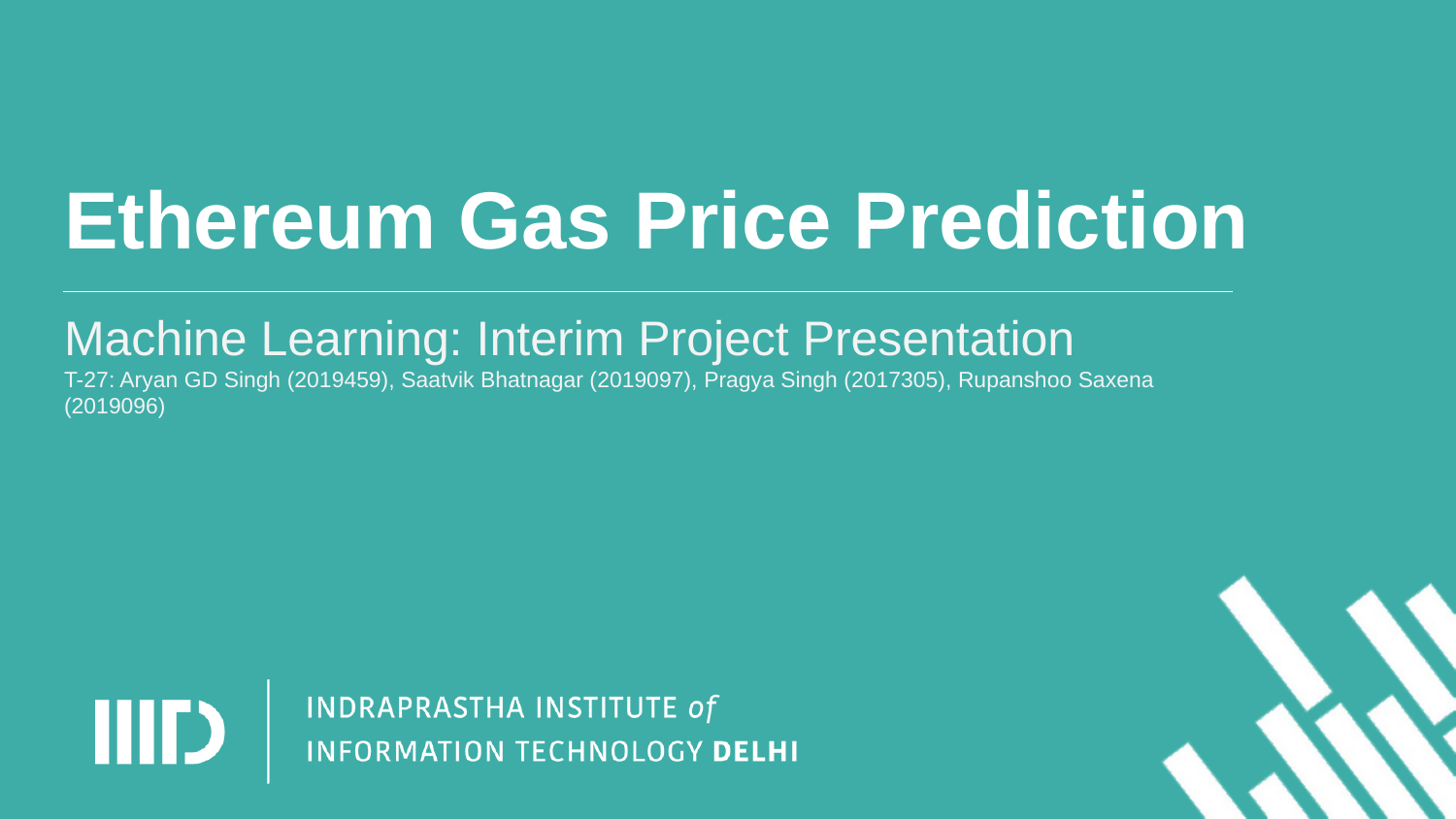

# Ethereum Gas Price Prediction
Machine Learning: Interim Project Presentation
T-27: Aryan GD Singh (2019459), Saatvik Bhatnagar (2019097), Pragya Singh (2017305), Rupanshoo Saxena (2019096)